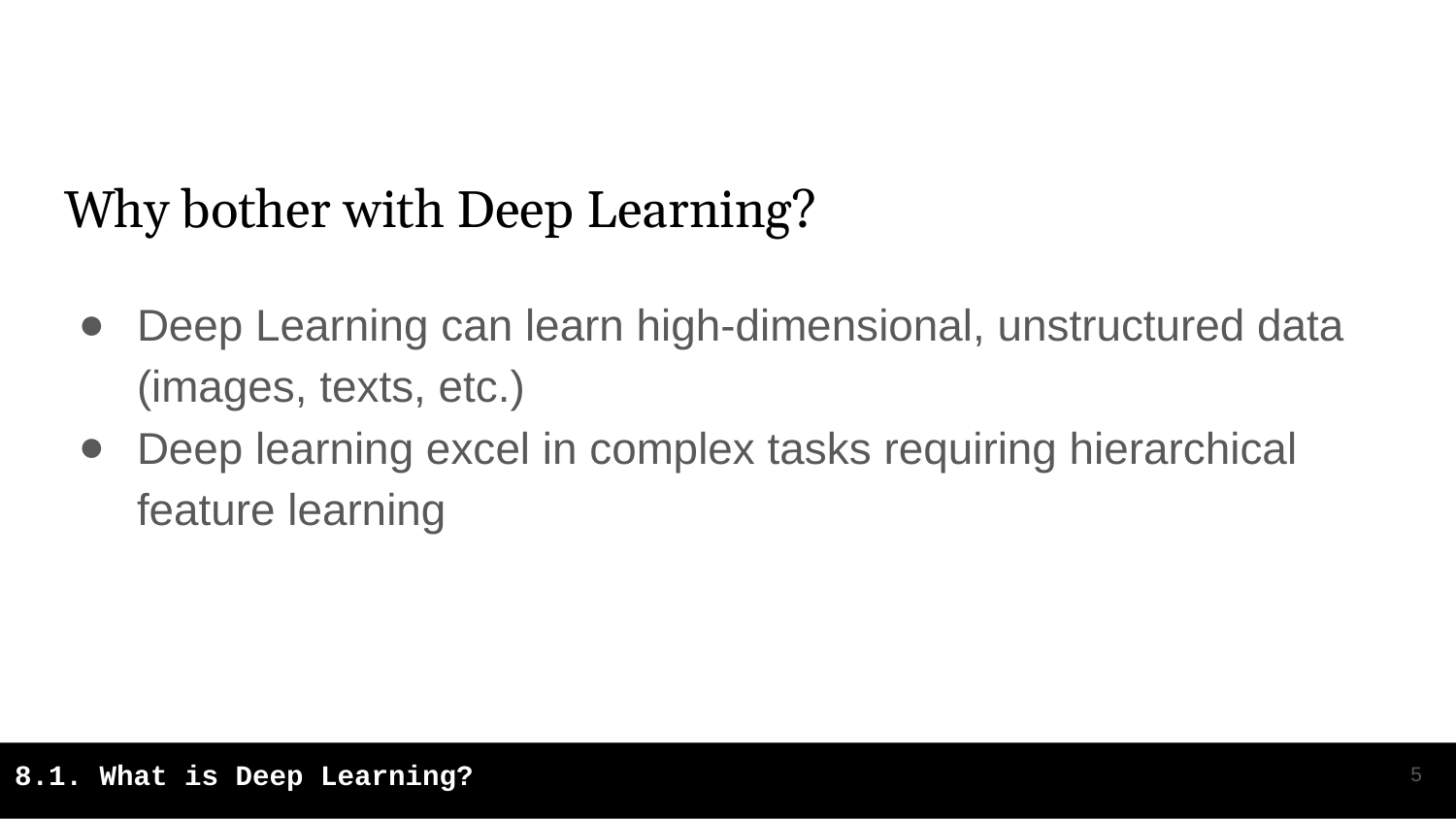

# Why bother with Deep Learning?
Deep Learning can learn high-dimensional, unstructured data (images, texts, etc.)
Deep learning excel in complex tasks requiring hierarchical feature learning
5
8.1. What is Deep Learning?